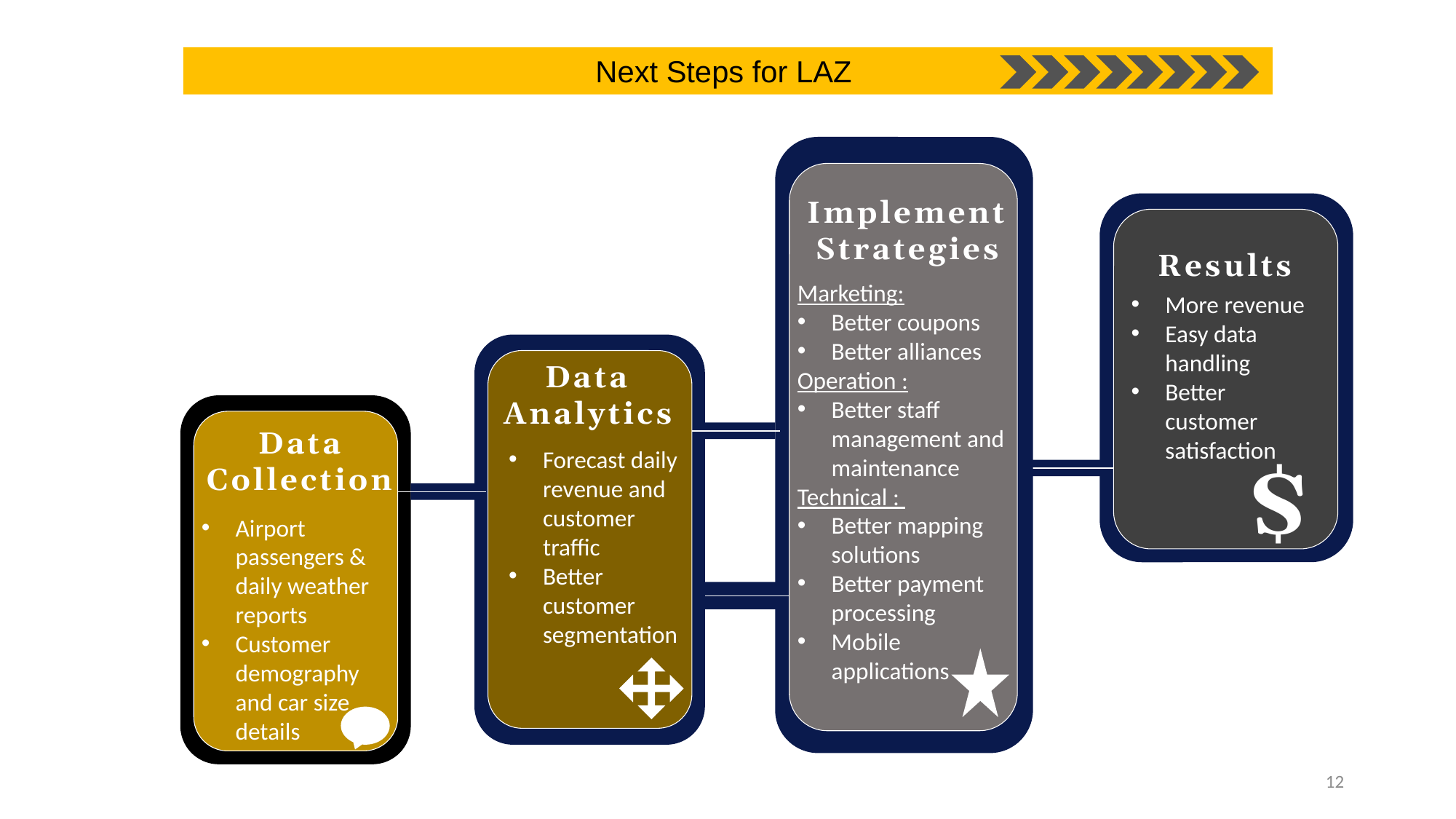

Next Steps for LAZ

Implement Strategies

Marketing:
Better coupons
Better alliances
Operation :
Better staff management and maintenance
Technical :
Better mapping solutions
Better payment processing
Mobile applications

Results
More revenue
Easy data handling
Better customer satisfaction

$

Data Analytics

Forecast daily revenue and customer traffic
Better customer segmentation

Data
Collection

Airport  passengers & daily weather reports
Customer demography and car size details

12